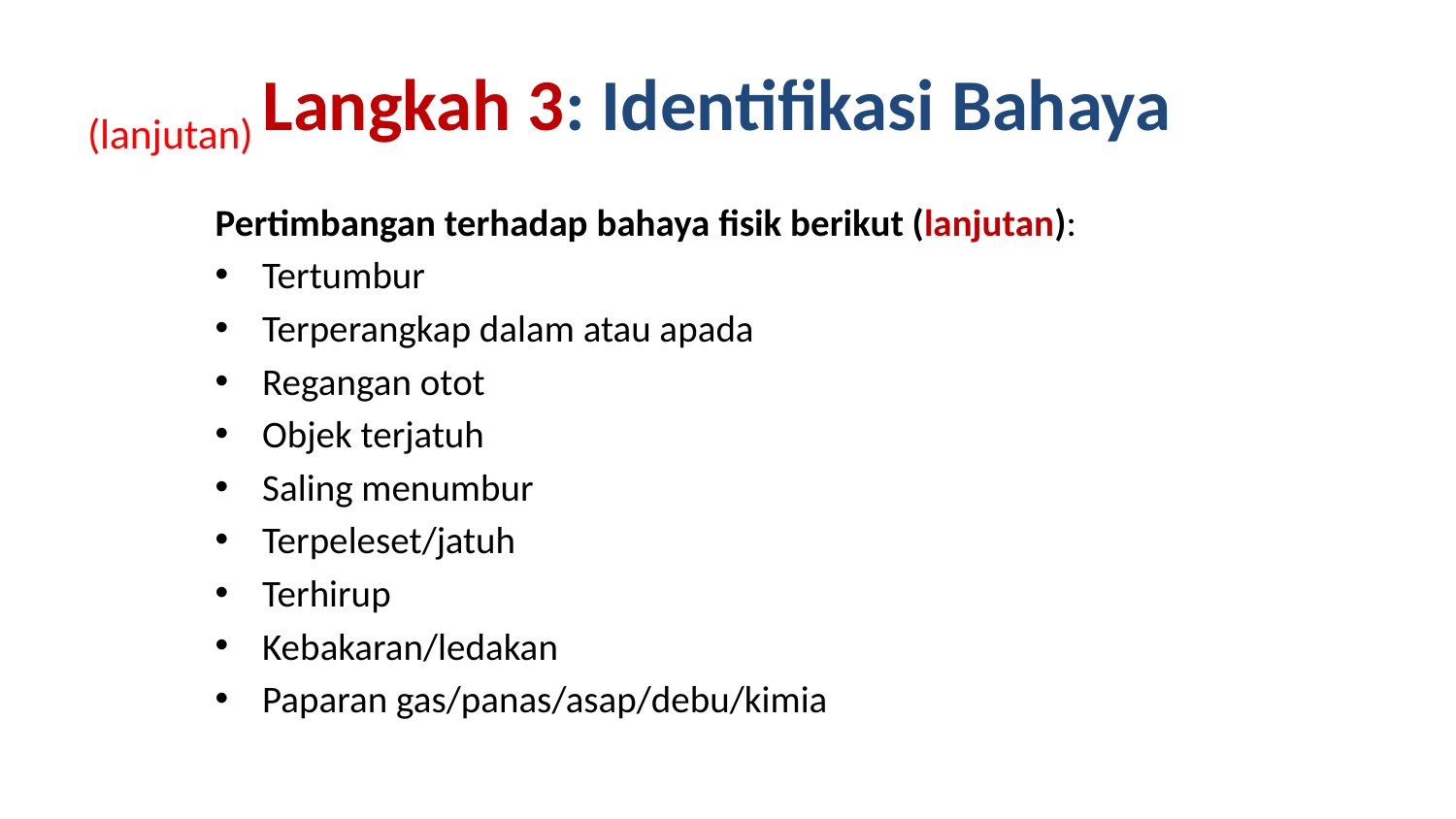

# (lanjutan) Langkah 3: Identifikasi Bahaya
Pertimbangan terhadap bahaya fisik berikut (lanjutan):
Tertumbur
Terperangkap dalam atau apada
Regangan otot
Objek terjatuh
Saling menumbur
Terpeleset/jatuh
Terhirup
Kebakaran/ledakan
Paparan gas/panas/asap/debu/kimia
12